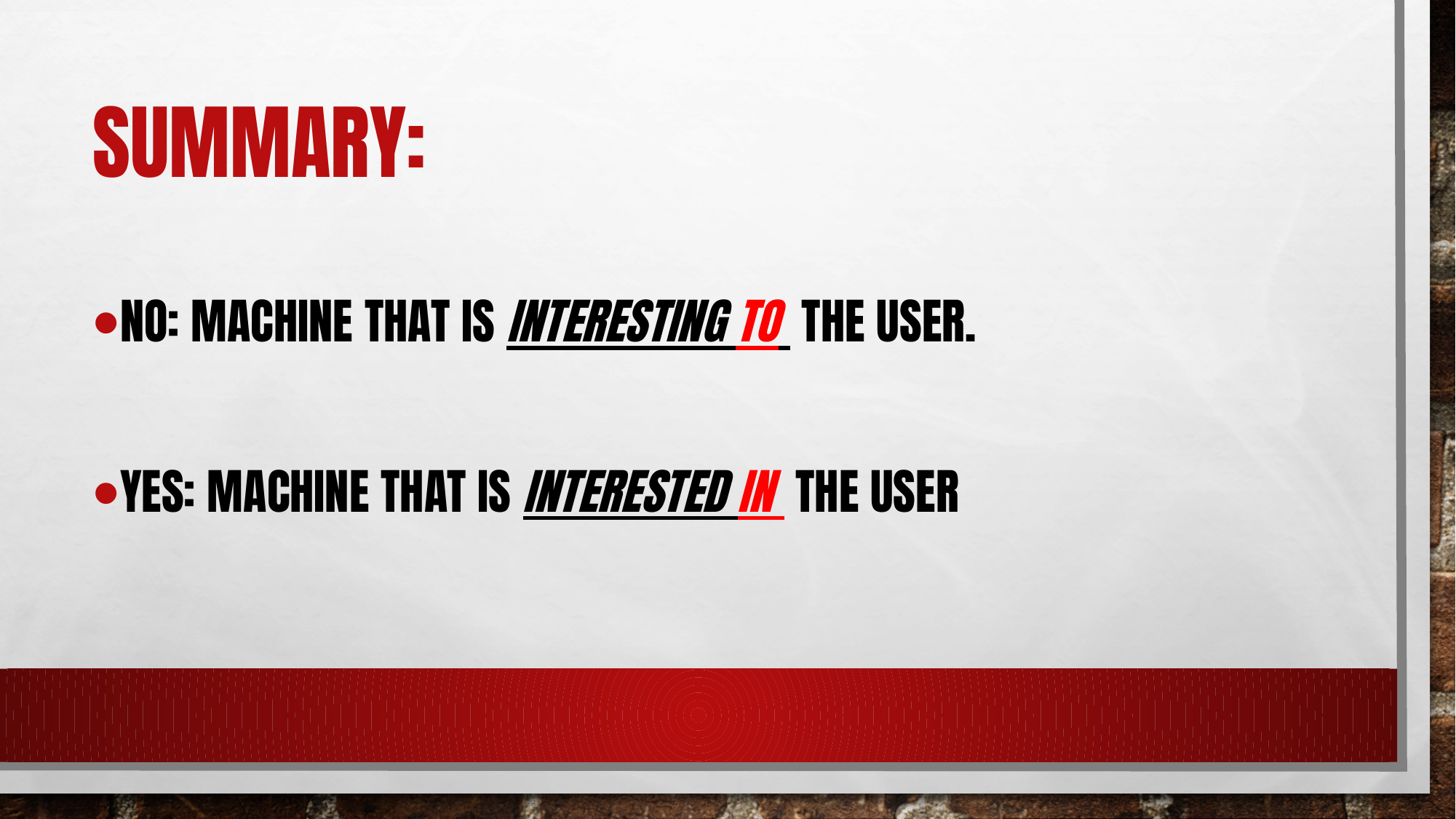

# summary:
NO: MACHINE THAT IS INTERESTING TO  THE USER.

YeS: MACHINE THAT IS INTERESTED IN  THE USER